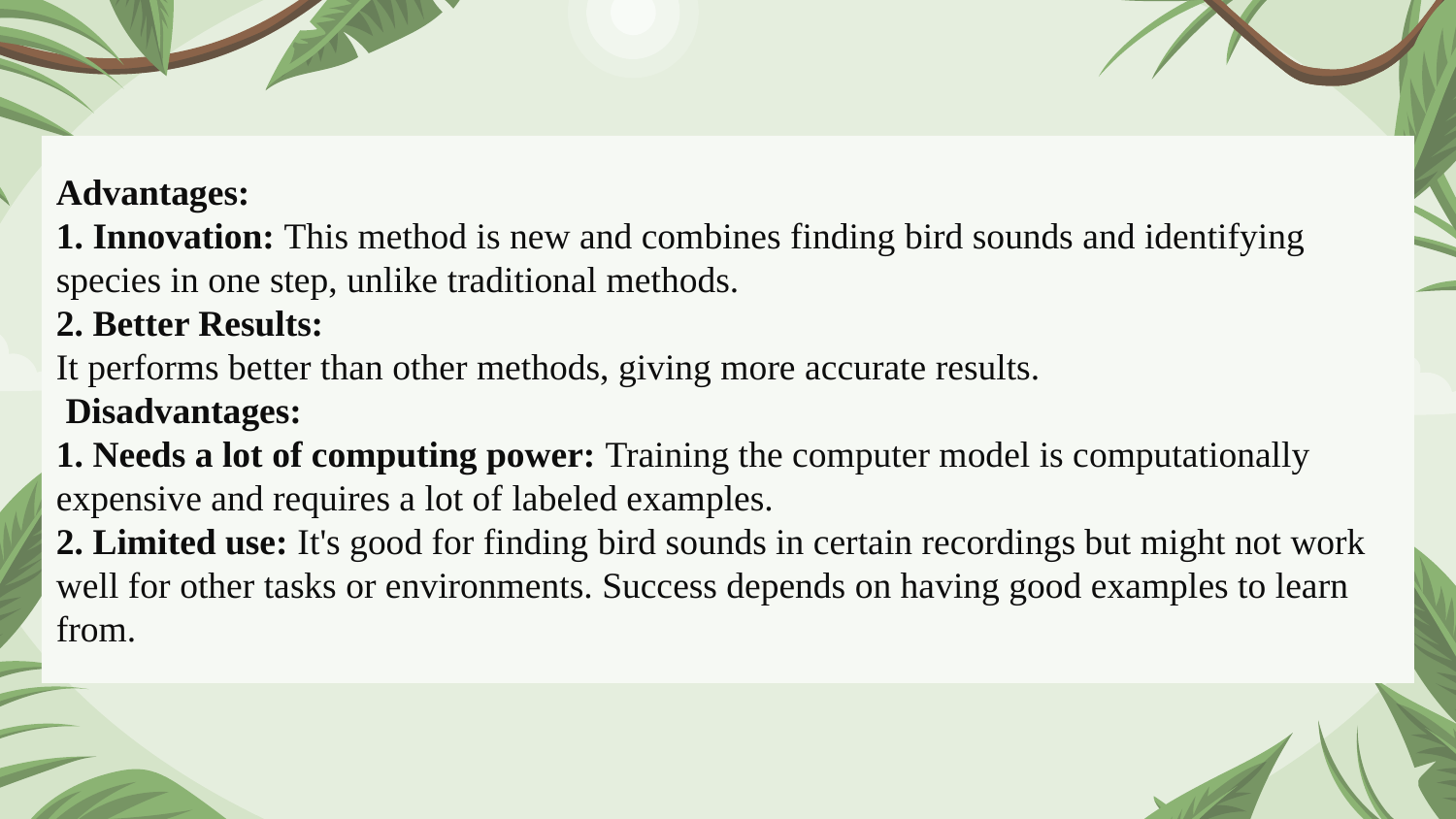

Advantages:
1. Innovation: This method is new and combines finding bird sounds and identifying species in one step, unlike traditional methods.
2. Better Results:
It performs better than other methods, giving more accurate results.
 Disadvantages:
1. Needs a lot of computing power: Training the computer model is computationally expensive and requires a lot of labeled examples.
2. Limited use: It's good for finding bird sounds in certain recordings but might not work well for other tasks or environments. Success depends on having good examples to learn from.